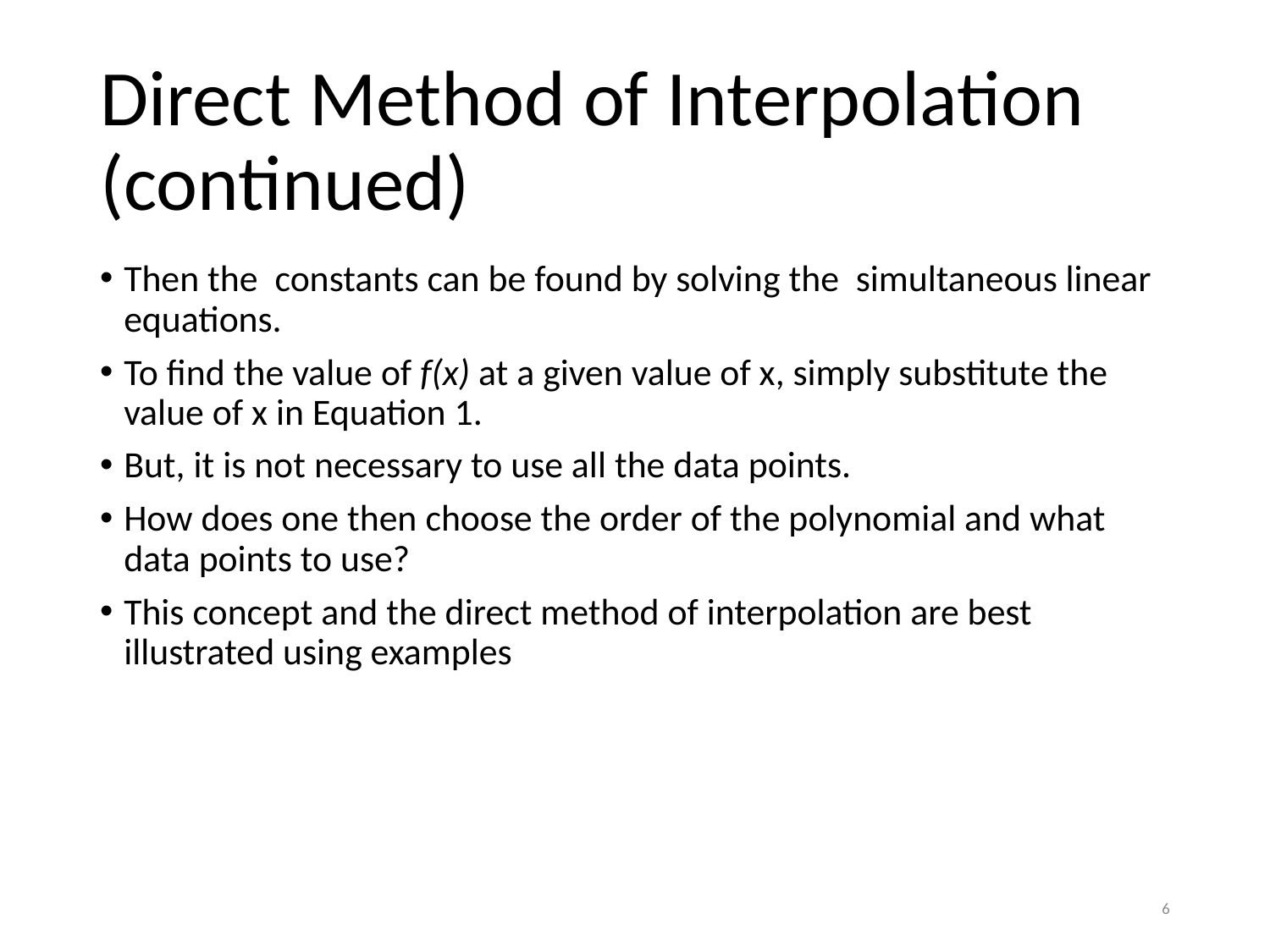

# Direct Method of Interpolation (continued)
Then the  constants can be found by solving the  simultaneous linear equations.
To find the value of f(x) at a given value of x, simply substitute the value of x in Equation 1.
But, it is not necessary to use all the data points.
How does one then choose the order of the polynomial and what data points to use?
This concept and the direct method of interpolation are best illustrated using examples
6